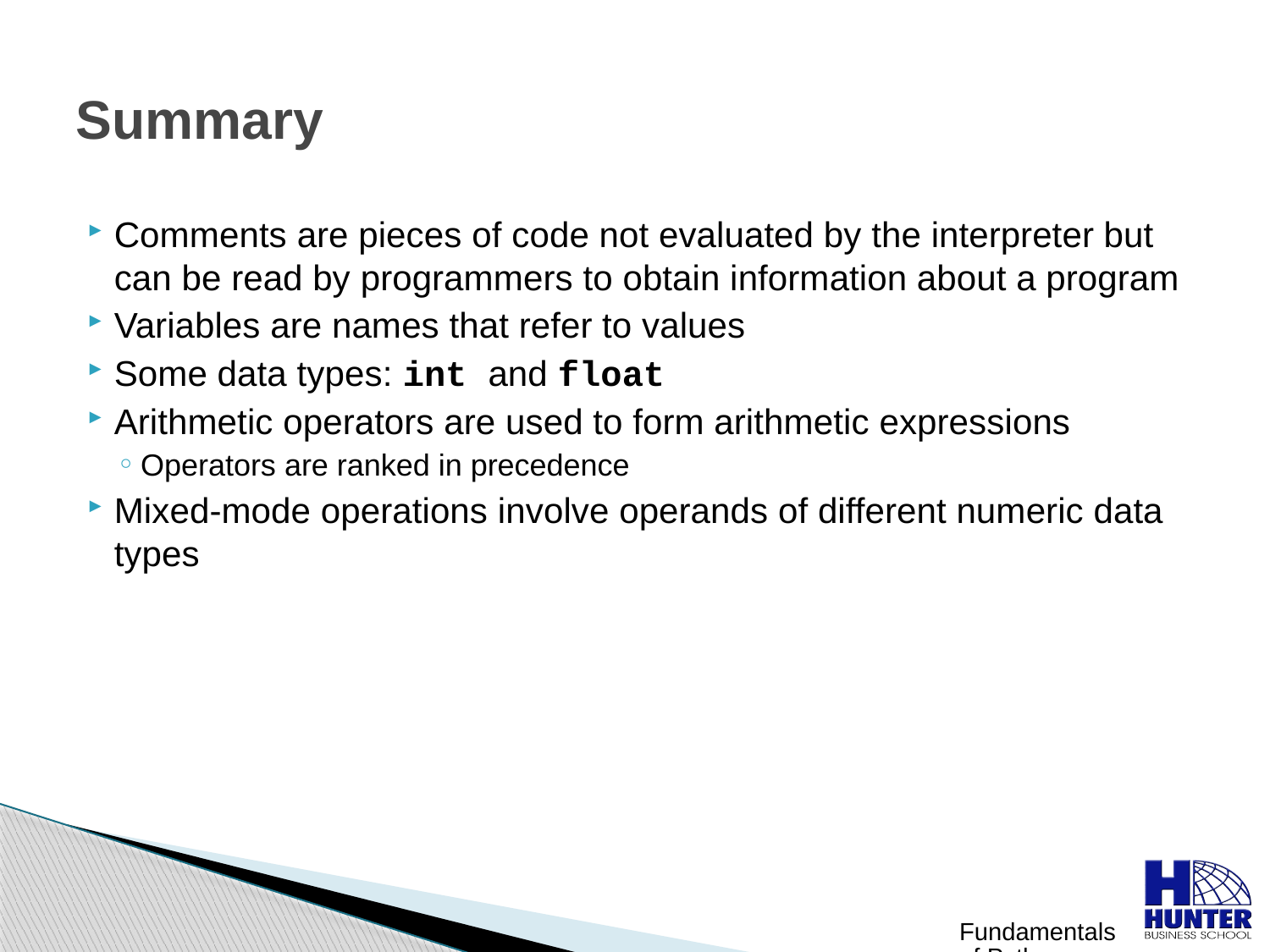

# Summary
Comments are pieces of code not evaluated by the interpreter but can be read by programmers to obtain information about a program
Variables are names that refer to values
Some data types: int and float
Arithmetic operators are used to form arithmetic expressions
Operators are ranked in precedence
Mixed-mode operations involve operands of different numeric data types
Fundamentals of Python